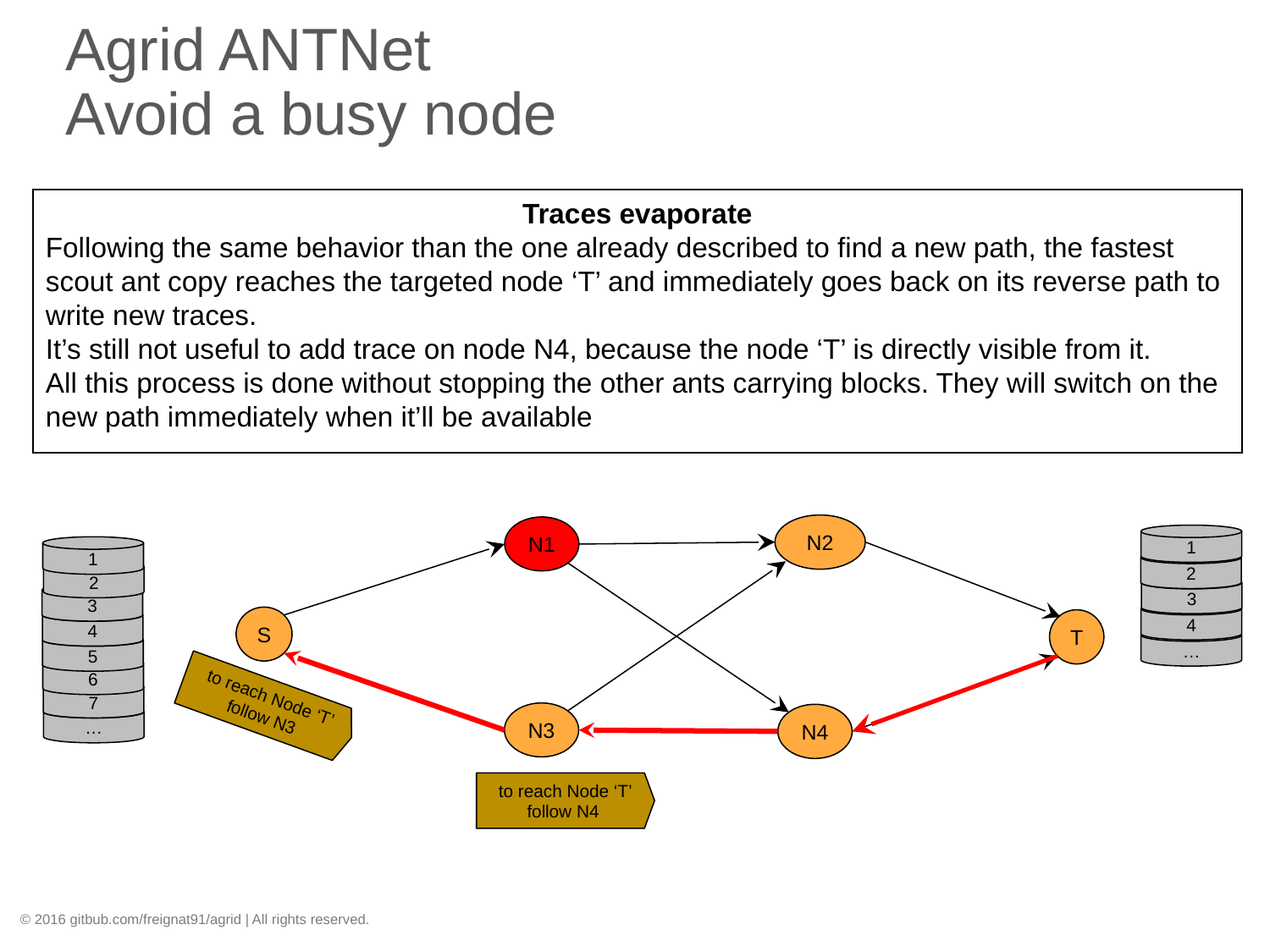

# Agrid ANTNet Avoid a busy node
Traces evaporate
Following the same behavior than the one already described to find a new path, the fastest scout ant copy reaches the targeted node ‘T’ and immediately goes back on its reverse path to write new traces.
It’s still not useful to add trace on node N4, because the node ‘T’ is directly visible from it.
All this process is done without stopping the other ants carrying blocks. They will switch on the new path immediately when it’ll be available

N2
N1
1
1
2
2
3
3
4
S
4
T
…
5
6
 to reach Node ‘T’
follow N3
7
N3
N4
…
 to reach Node ‘T’
follow N4
© 2016 gitbub.com/freignat91/agrid | All rights reserved.